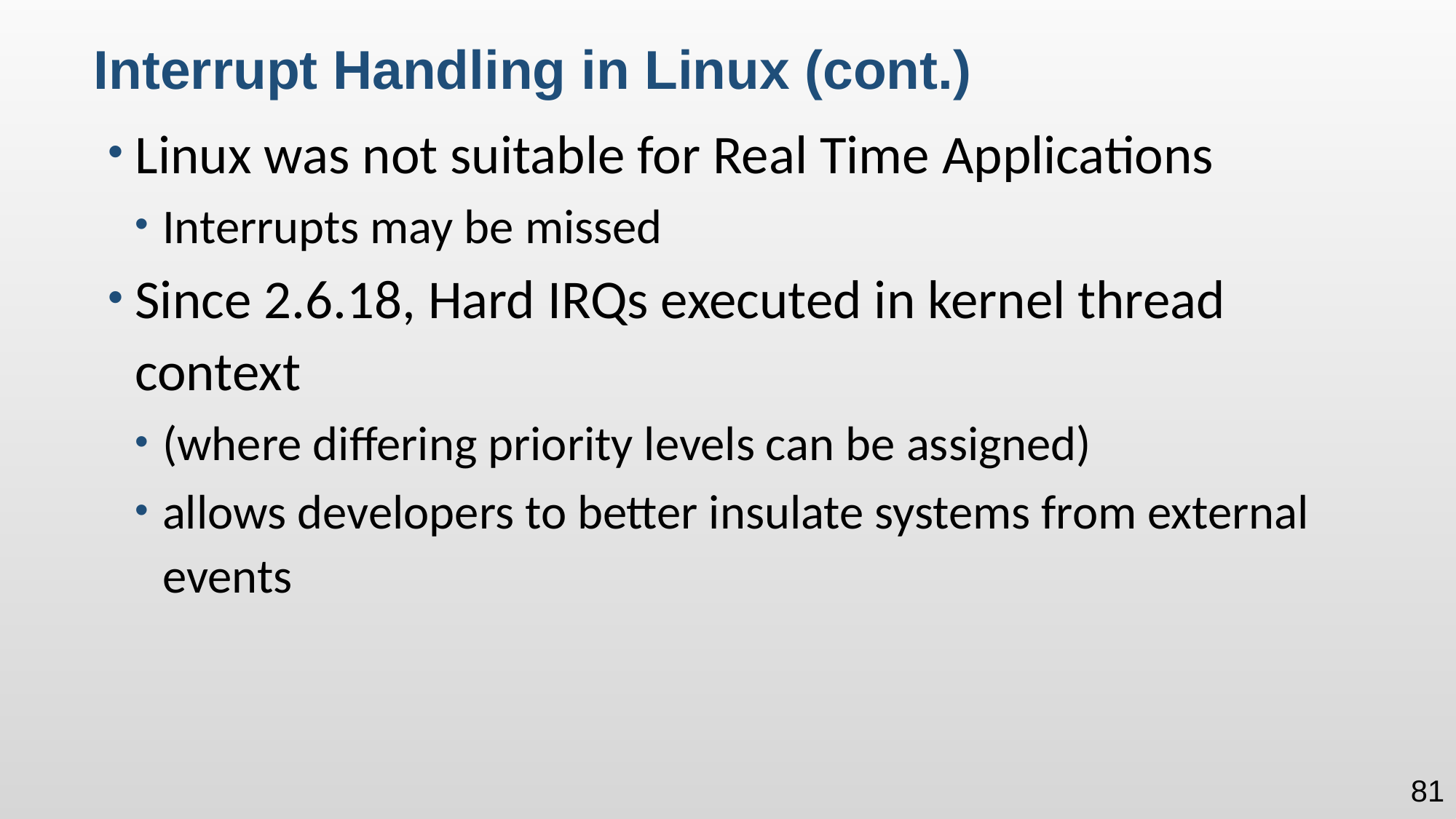

Interrupt Handling in Linux (cont.)
Linux was not suitable for Real Time Applications
Interrupts may be missed
Since 2.6.18, Hard IRQs executed in kernel thread context
(where differing priority levels can be assigned)
allows developers to better insulate systems from external events

81